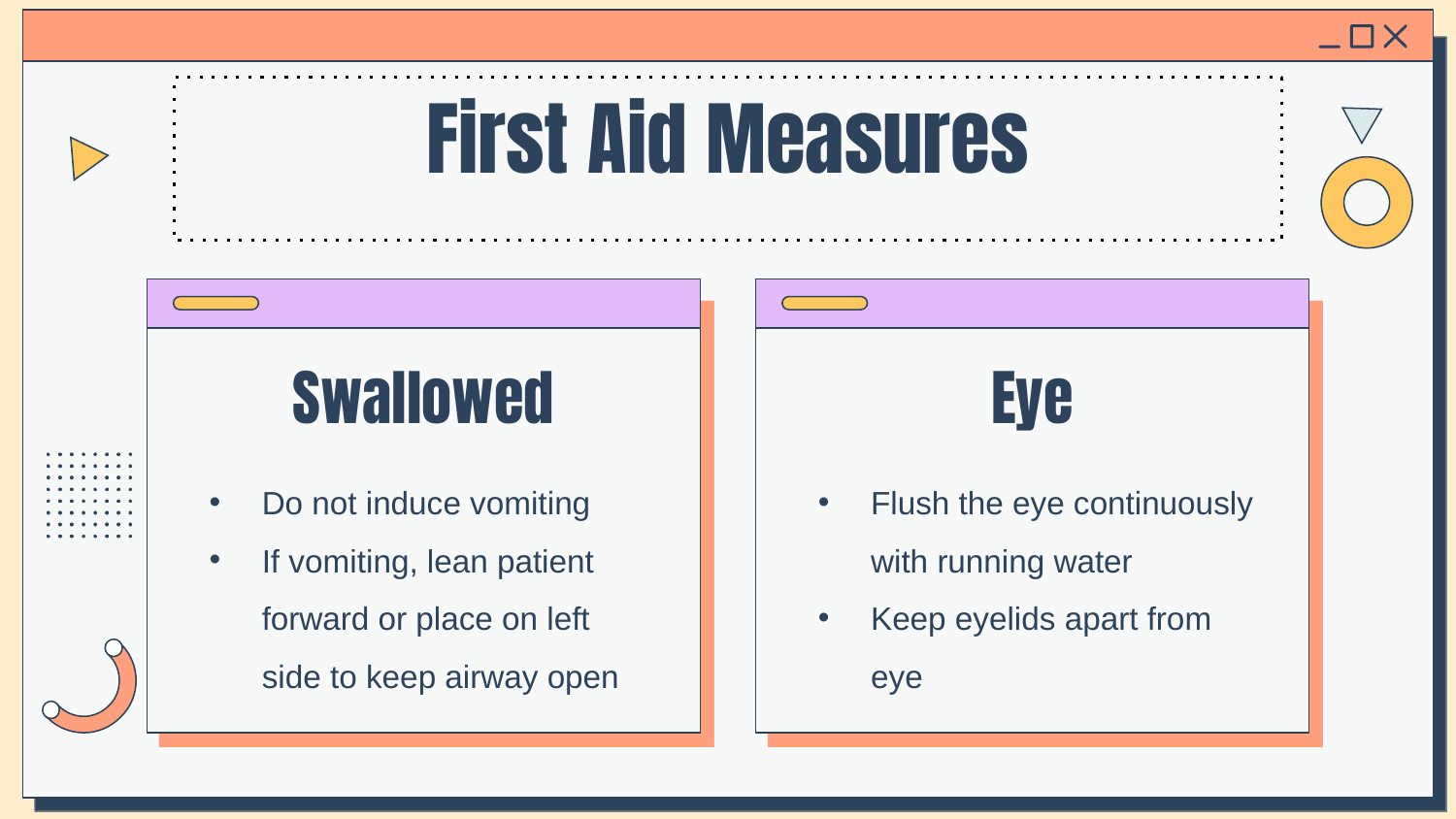

First Aid Measures
# Swallowed
Eye
Do not induce vomiting
If vomiting, lean patient forward or place on left side to keep airway open
Flush the eye continuously with running water
Keep eyelids apart from eye